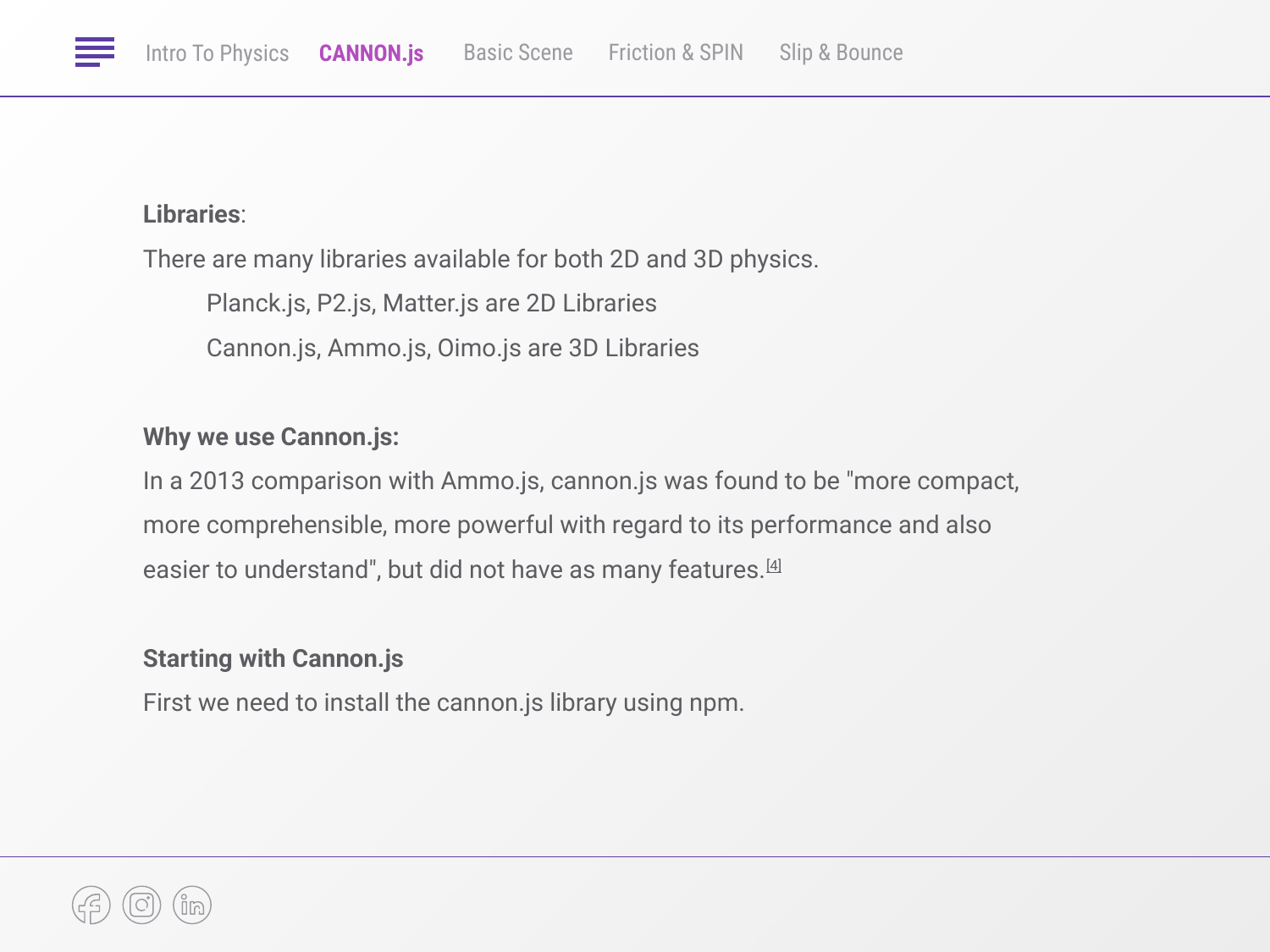

Basic Scene
Friction & SPIN
Slip & Bounce
Intro To Physics

CANNON.js

Libraries:
There are many libraries available for both 2D and 3D physics.
Planck.js, P2.js, Matter.js are 2D Libraries
Cannon.js, Ammo.js, Oimo.js are 3D Libraries

Why we use Cannon.js:
In a 2013 comparison with Ammo.js, cannon.js was found to be "more compact, more comprehensible, more powerful with regard to its performance and also easier to understand", but did not have as many features.[4]

Starting with Cannon.js
First we need to install the cannon.js library using npm.